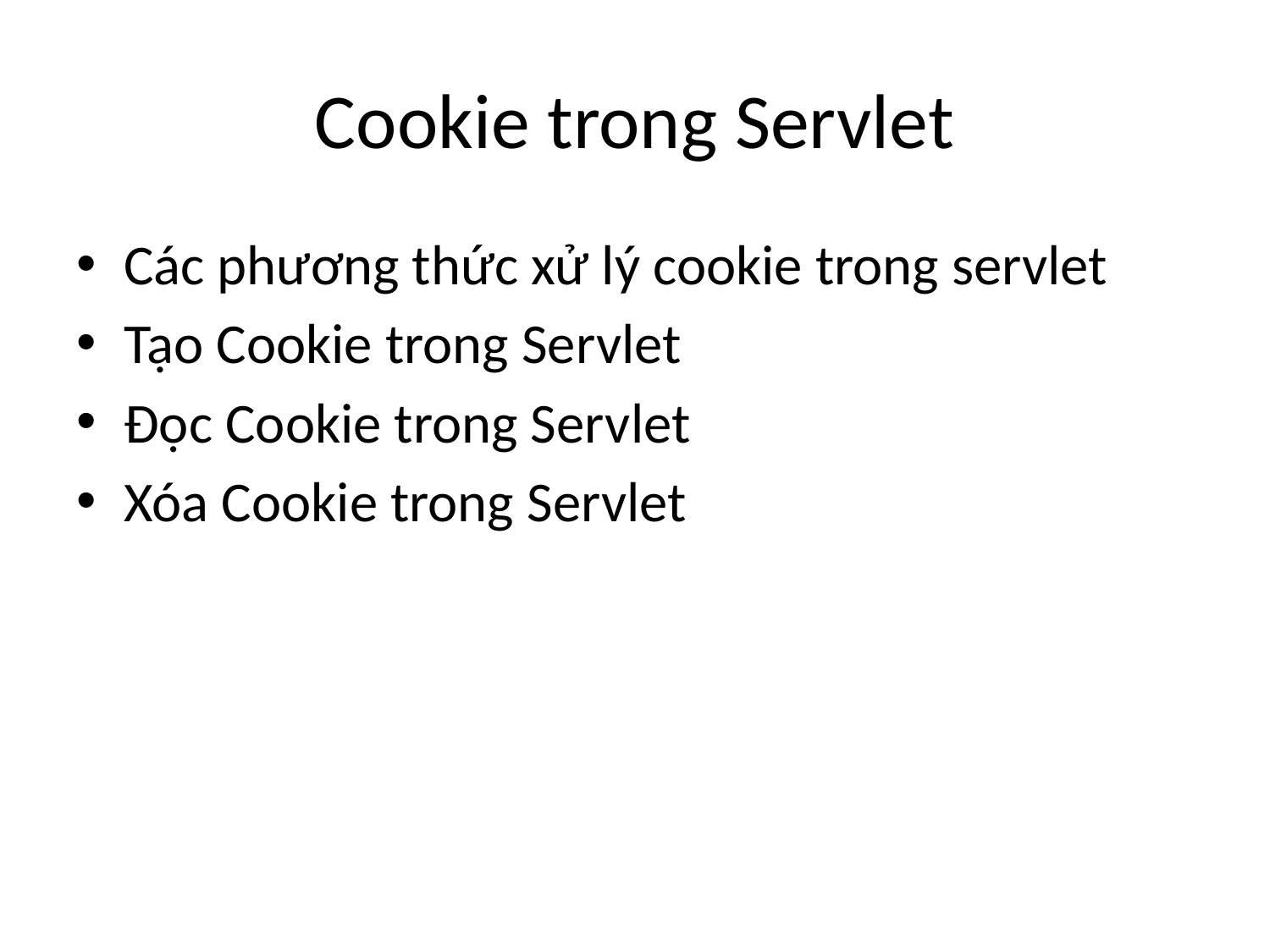

# Cookie trong Servlet
Các phương thức xử lý cookie trong servlet
Tạo Cookie trong Servlet
Đọc Cookie trong Servlet
Xóa Cookie trong Servlet